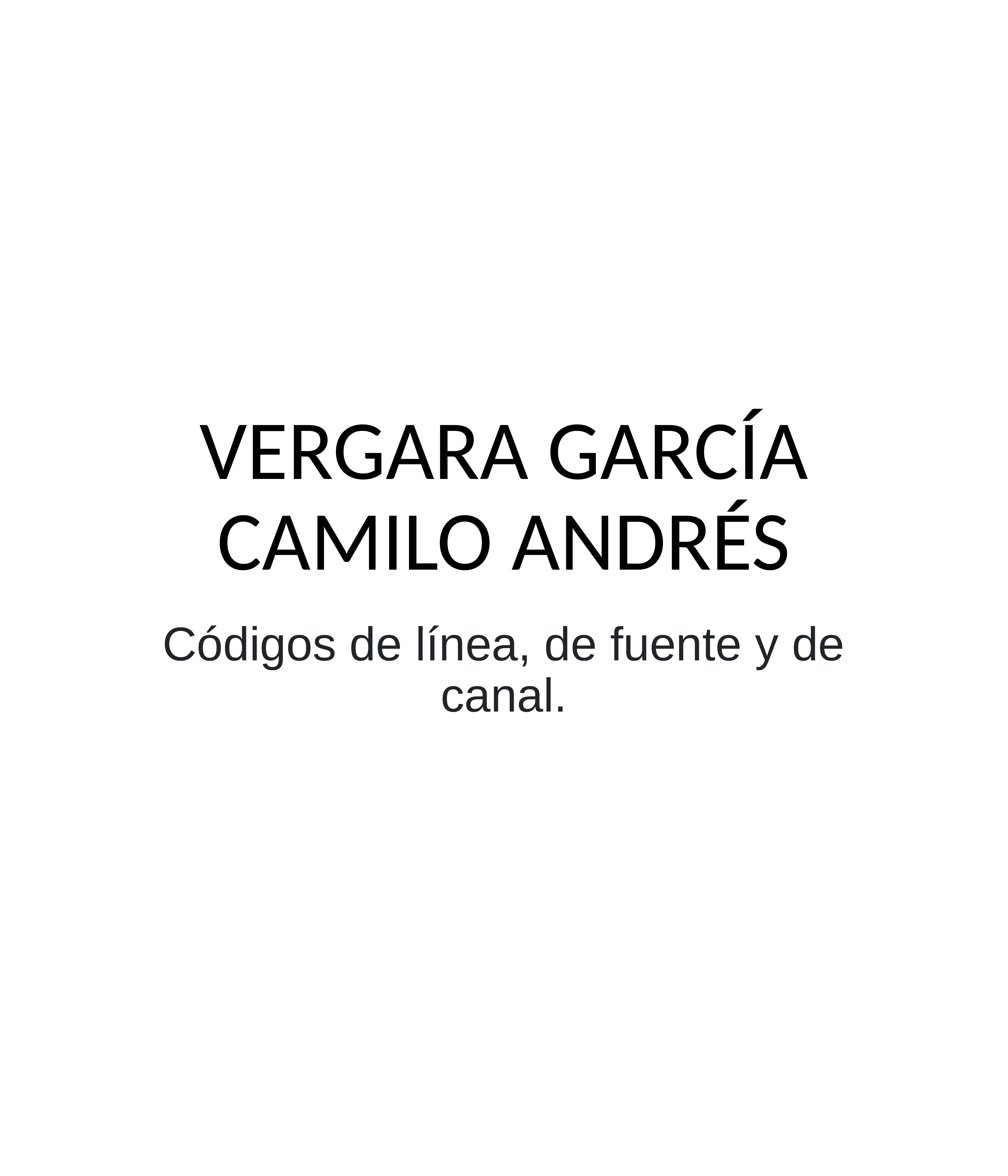

# VERGARA GARCÍA CAMILO ANDRÉS
Códigos de línea, de fuente y de canal.